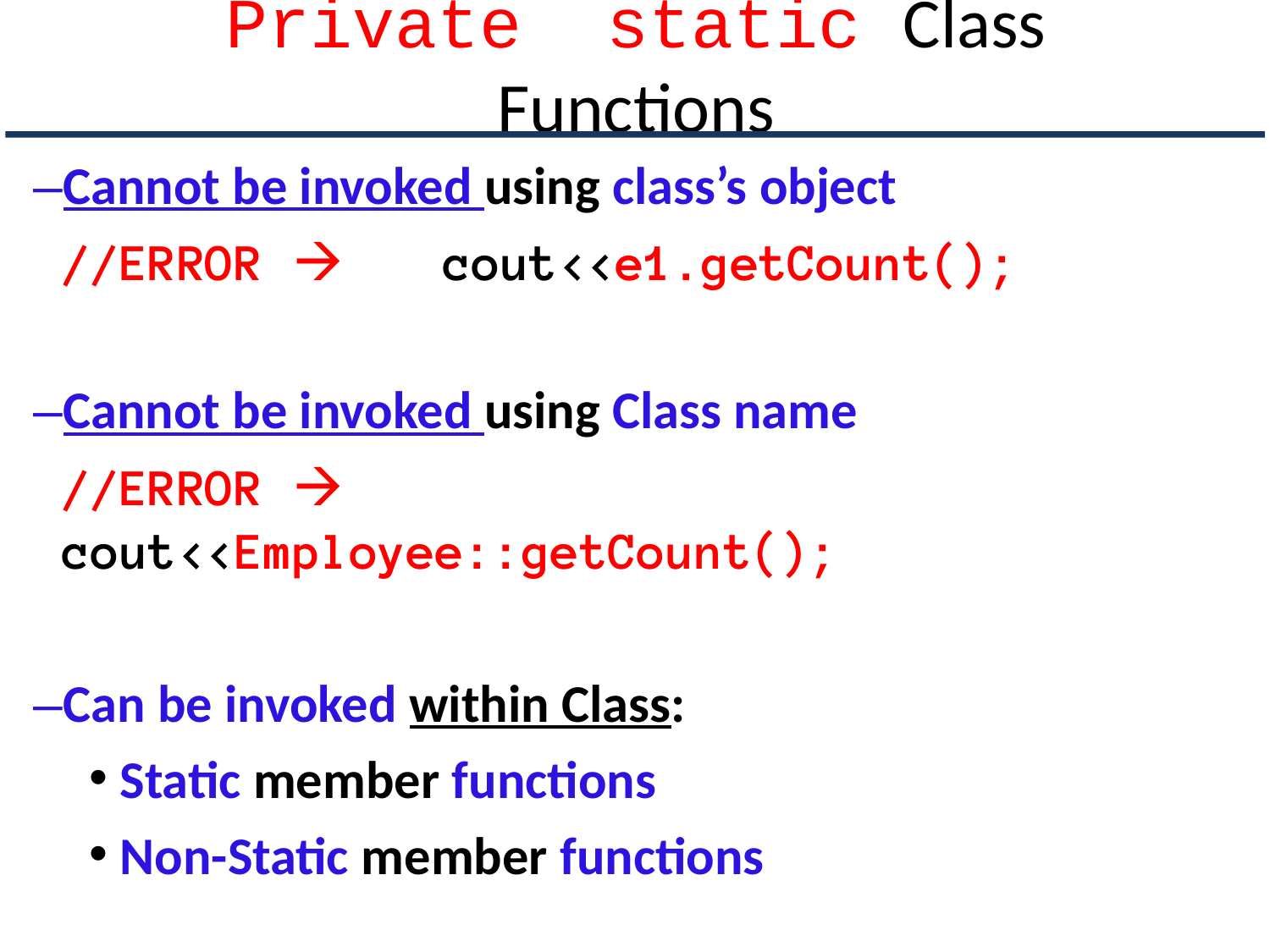

# Private	static Class Functions

–Cannot be invoked using class’s object
//ERROR 🡪	cout<<e1.getCount();

–Cannot be invoked using Class name
//ERROR 🡪	cout<<Employee::getCount();

–Can be invoked within Class:
Static member functions
Non-Static member functions